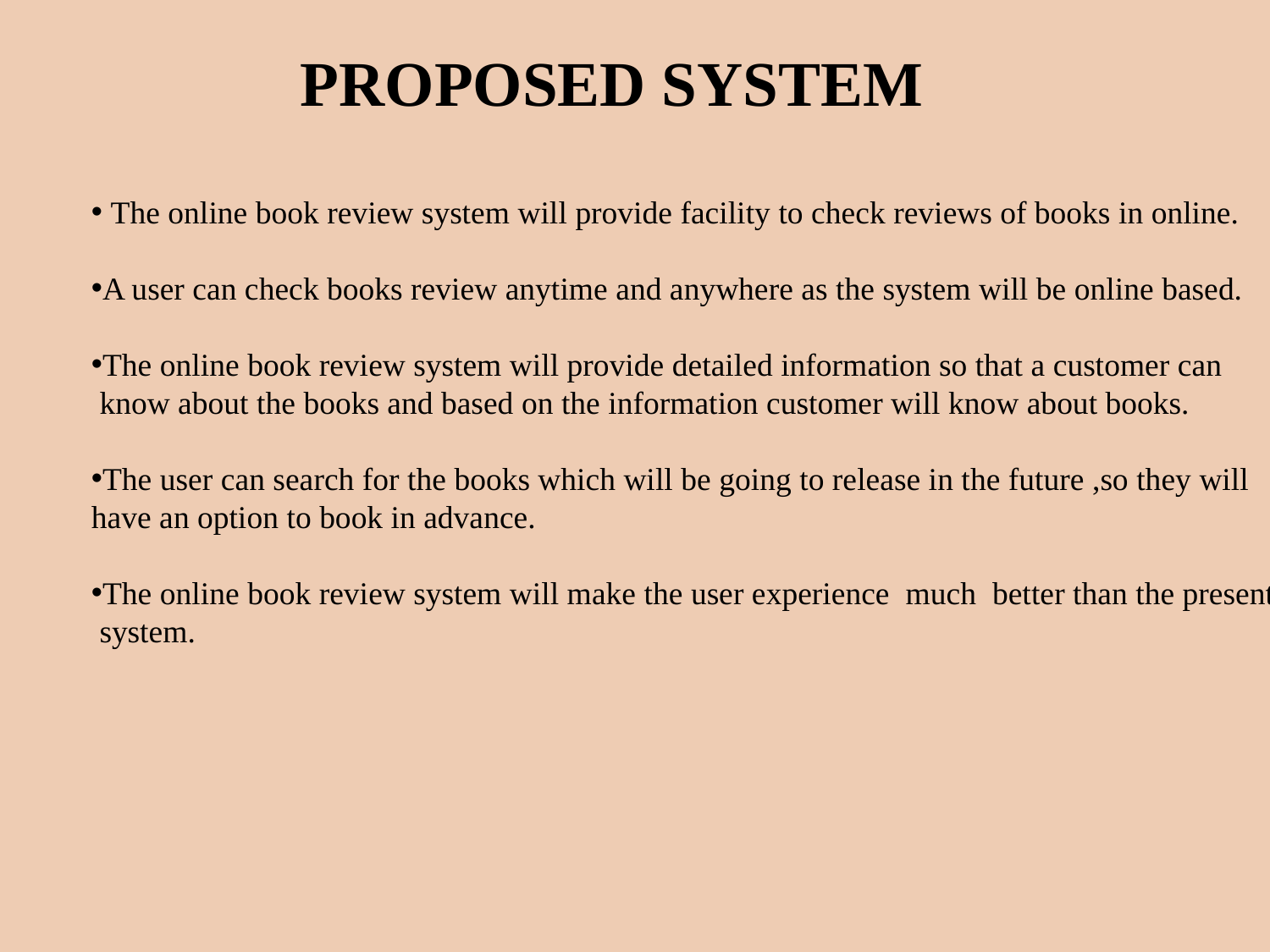

PROPOSED SYSTEM

 The online book review system will provide facility to check reviews of books in online.

A user can check books review anytime and anywhere as the system will be online based.

The online book review system will provide detailed information so that a customer can
 know about the books and based on the information customer will know about books.

The user can search for the books which will be going to release in the future ,so they will
have an option to book in advance.

The online book review system will make the user experience  much  better than the present
 system.